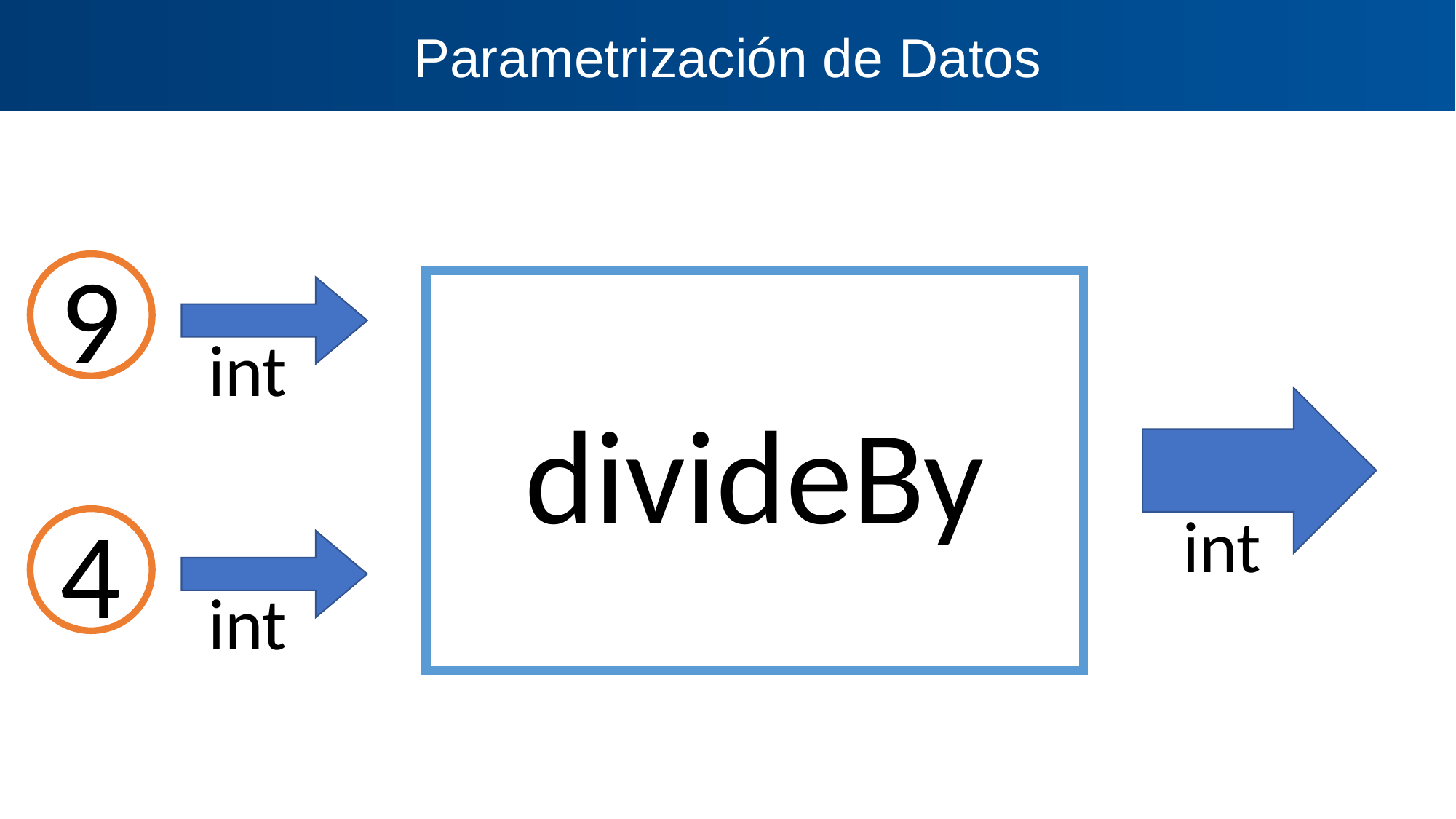

Parametrización de Datos
9
divideBy

int

int
4

int